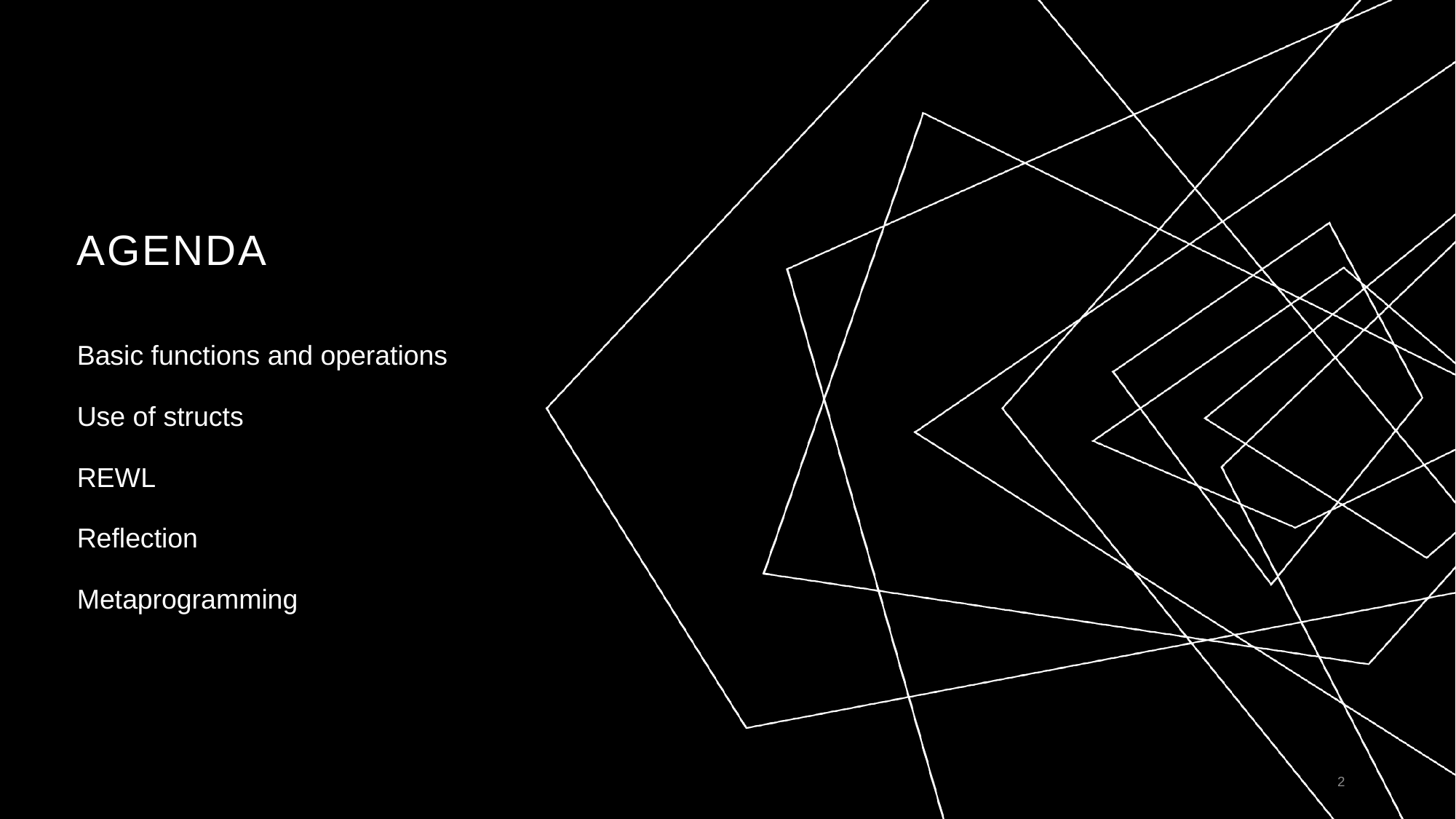

# AGENDA
Basic functions and operations
Use of structs
REWL
Reflection
Metaprogramming
2